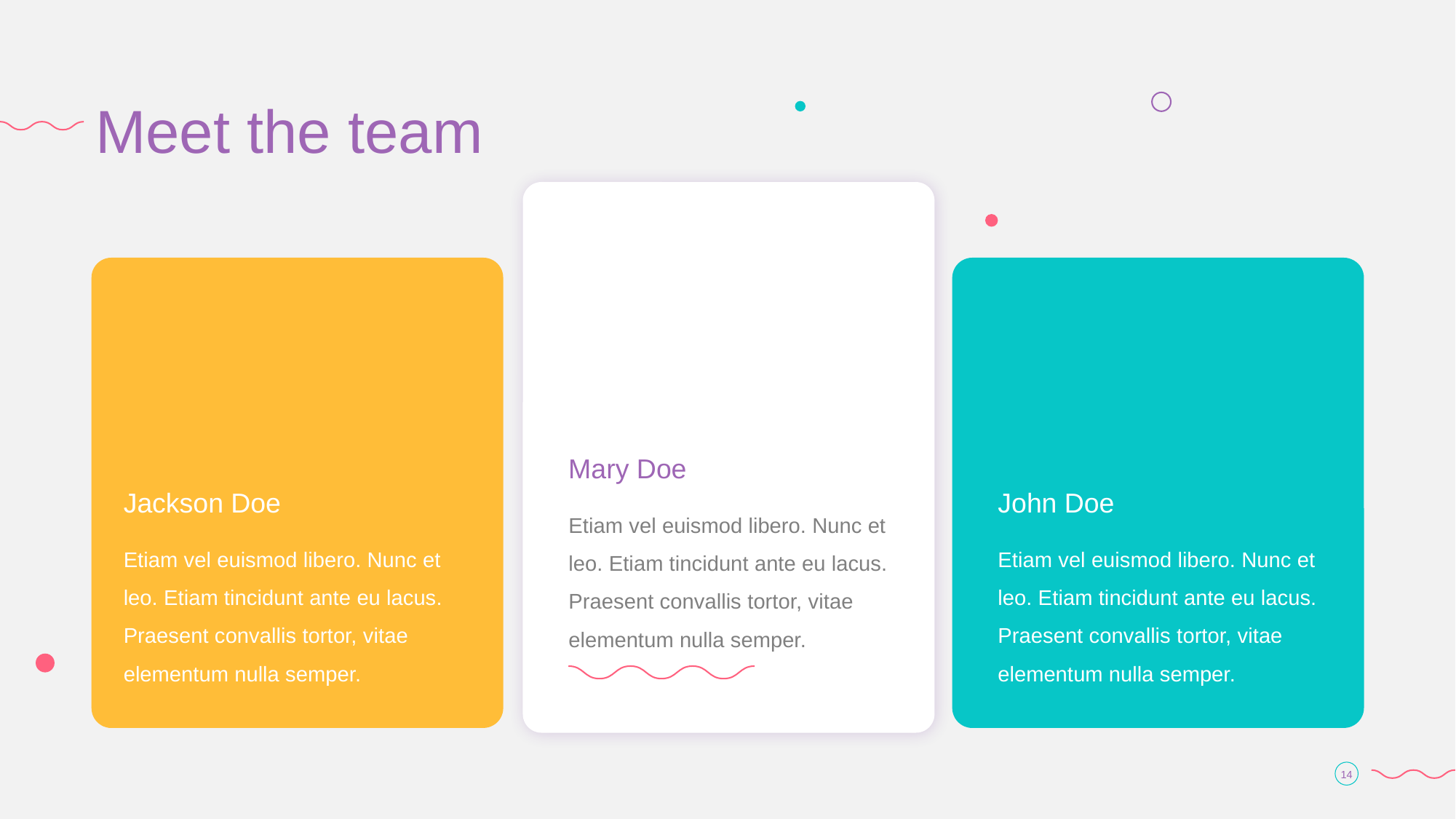

# Meet the team

Mary Doe
Jackson Doe
John Doe
Etiam vel euismod libero. Nunc et leo. Etiam tincidunt ante eu lacus. Praesent convallis tortor, vitae elementum nulla semper.
Etiam vel euismod libero. Nunc et leo. Etiam tincidunt ante eu lacus. Praesent convallis tortor, vitae elementum nulla semper.
Etiam vel euismod libero. Nunc et leo. Etiam tincidunt ante eu lacus. Praesent convallis tortor, vitae elementum nulla semper.